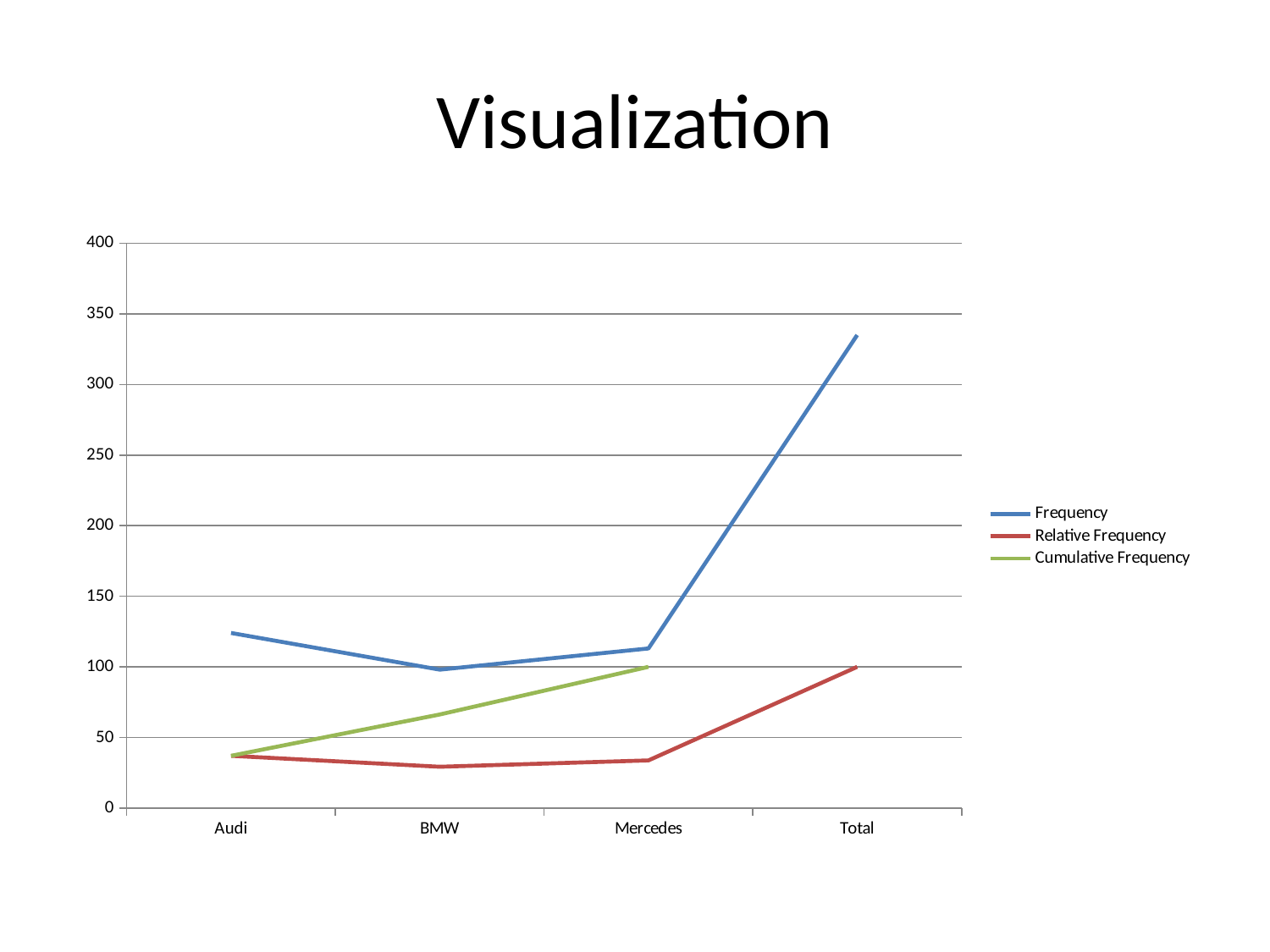

# Visualization

### Chart

| Category | Frequency | Relative Frequency | Cumulative Frequency |
|---|---|---|---|
| Audi | 124.0 | 37.014925373134325 | 37.014925373134325 |
| BMW | 98.0 | 29.253731343283583 | 66.26865671641791 |
| Mercedes | 113.0 | 33.73134328358209 | 100.0 |
| Total | 335.0 | 100.0 | None |